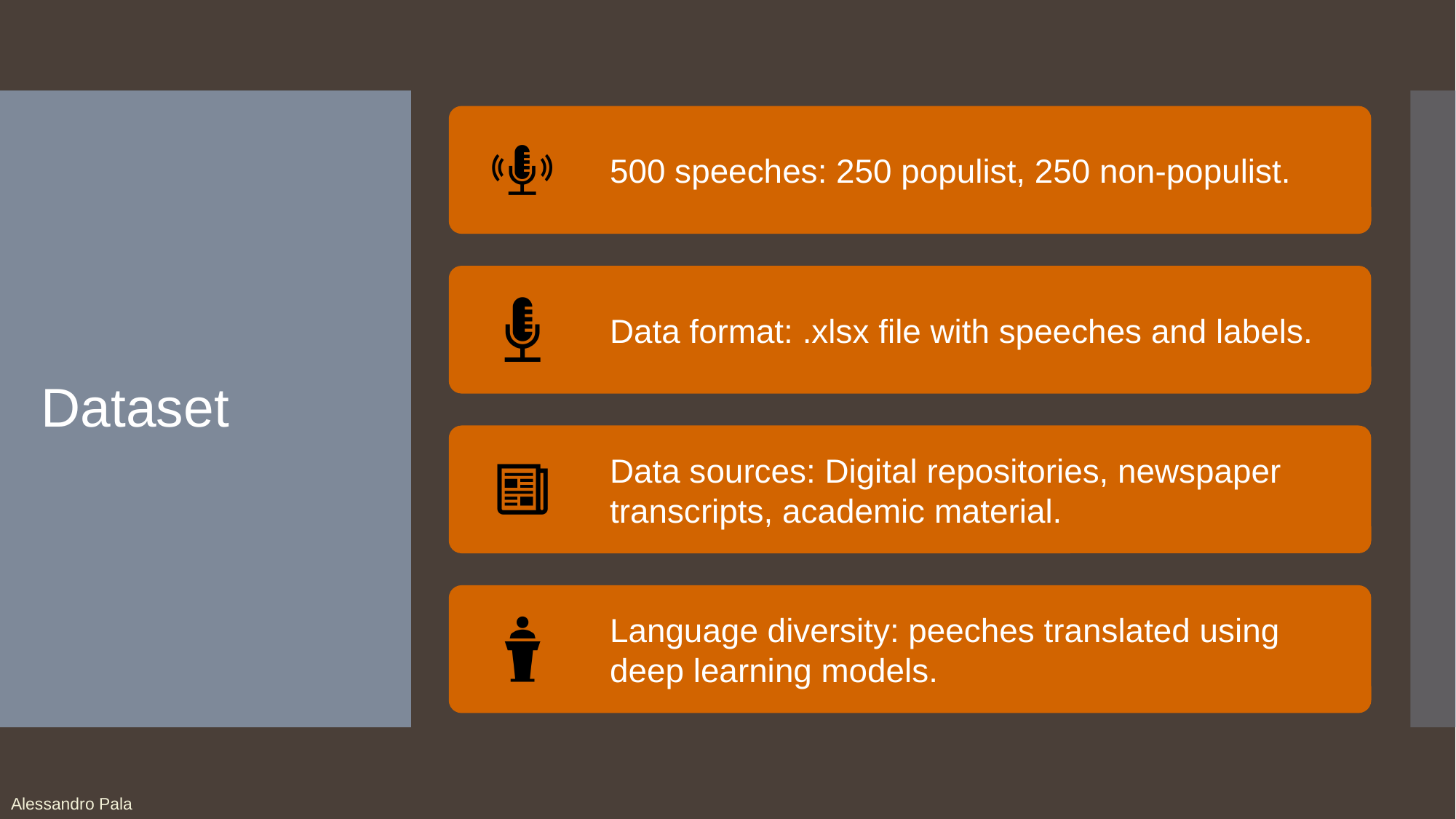

500 speeches: 250 populist, 250 non-populist.

Data format: .xlsx file with speeches and labels.

Data sources: Digital repositories, newspaper transcripts, academic material.

Language diversity: peeches translated using deep learning models.

# Dataset
Alessandro Pala